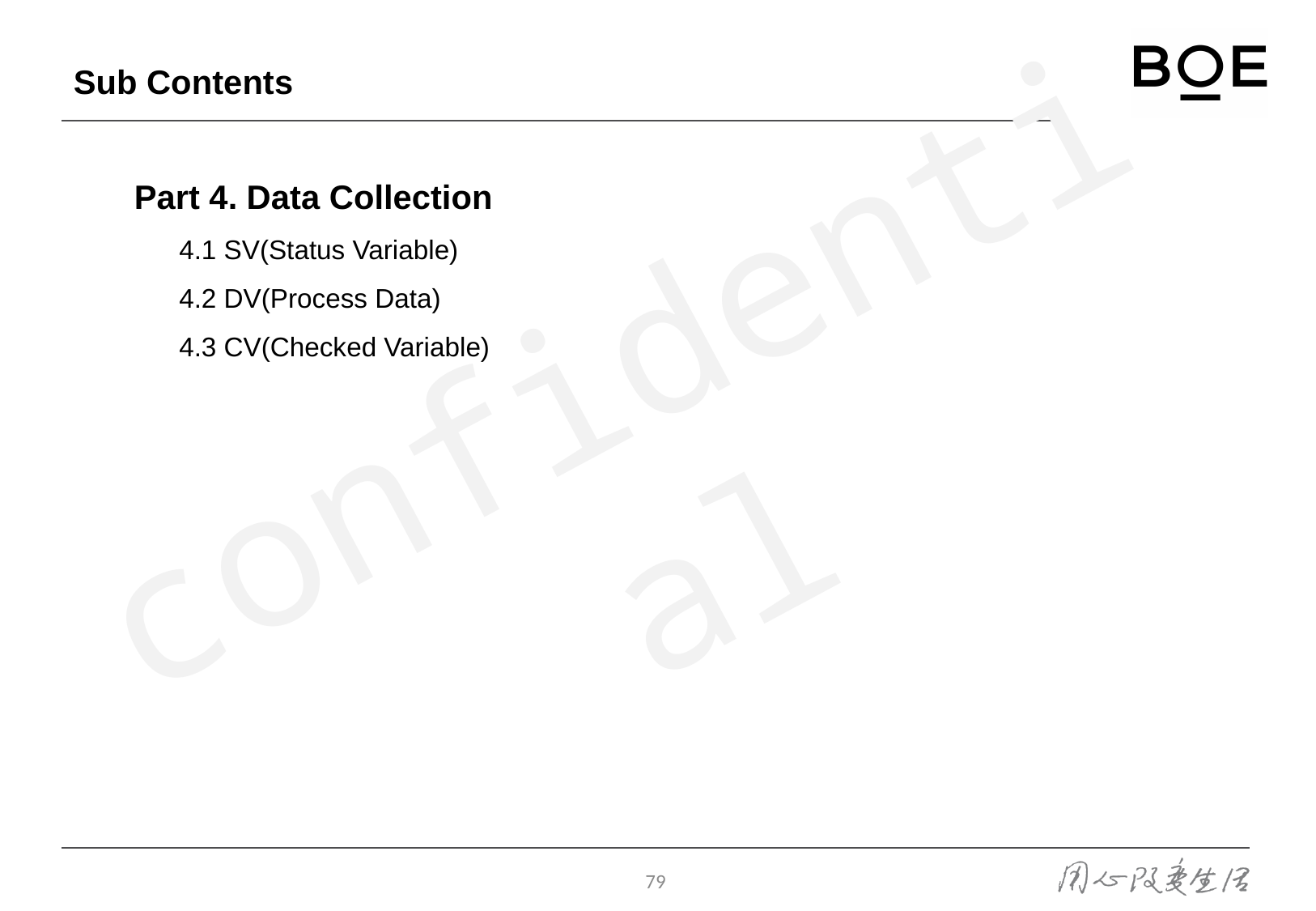

# Sub Contents
Part 4. Data Collection
      4.1 SV(Status Variable)
      4.2 DV(Process Data)
      4.3 CV(Checked Variable)